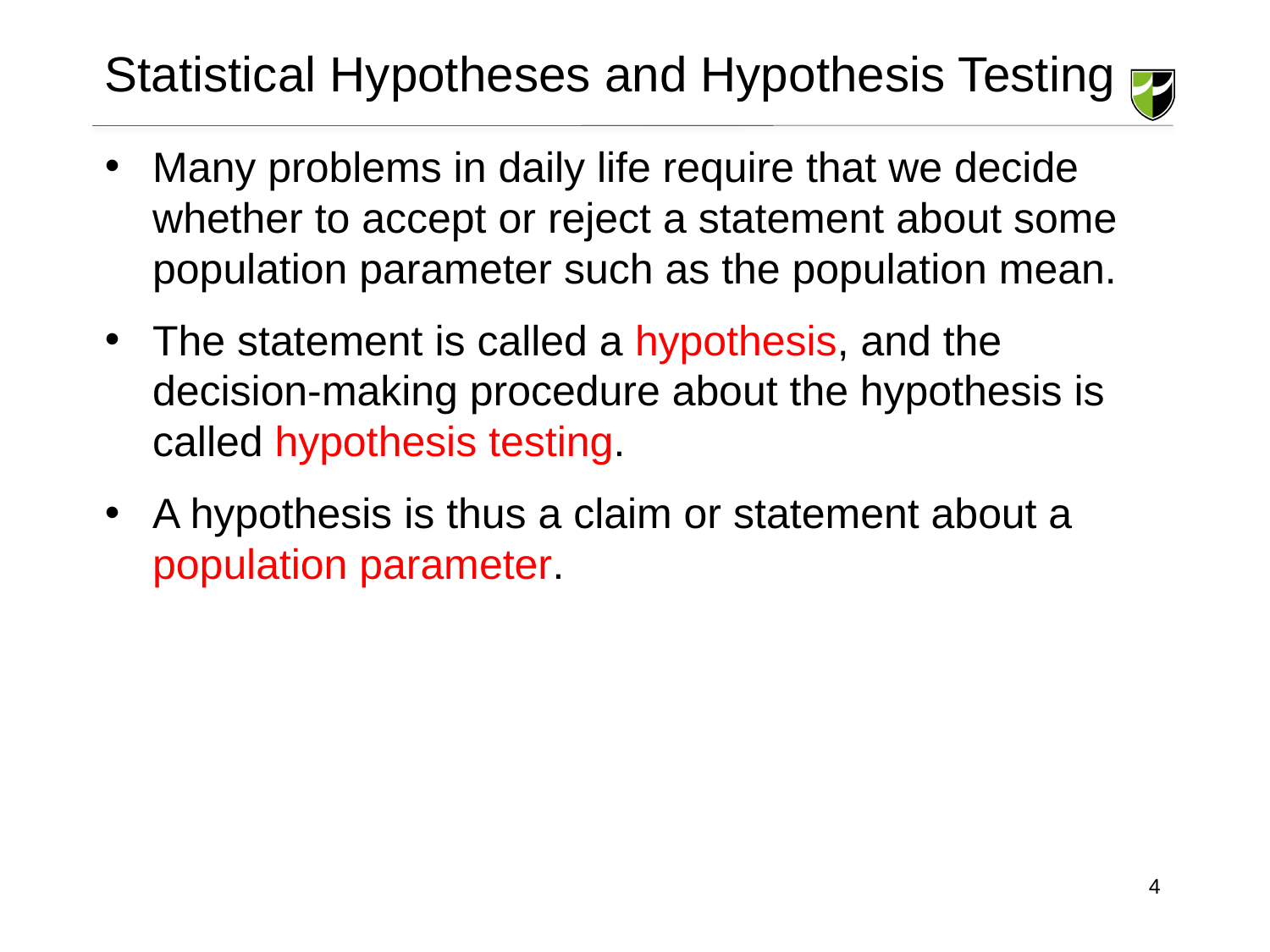

# Statistical Hypotheses and Hypothesis Testing
Many problems in daily life require that we decide whether to accept or reject a statement about some population parameter such as the population mean.
The statement is called a hypothesis, and the decision-making procedure about the hypothesis is called hypothesis testing.
A hypothesis is thus a claim or statement about a population parameter.

4